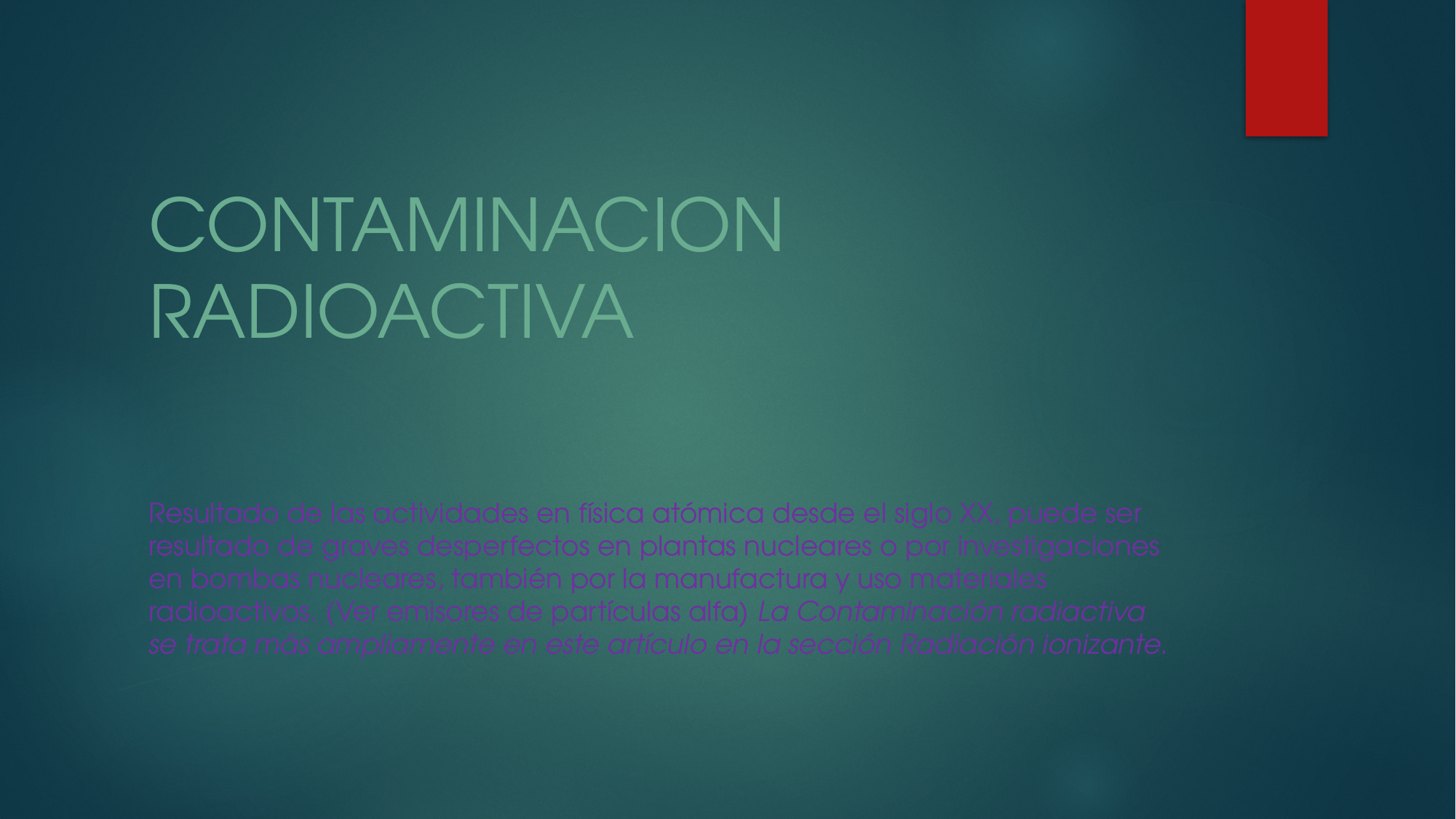

# CONTAMINACION RADIOACTIVA
Resultado de las actividades en física atómica desde el siglo XX, puede ser resultado de graves desperfectos en plantas nucleares o por investigaciones en bombas nucleares, también por la manufactura y uso materiales radioactivos. (Ver emisores de partículas alfa) La Contaminación radiactiva se trata más ampliamente en este artículo en la sección Radiación ionizante.